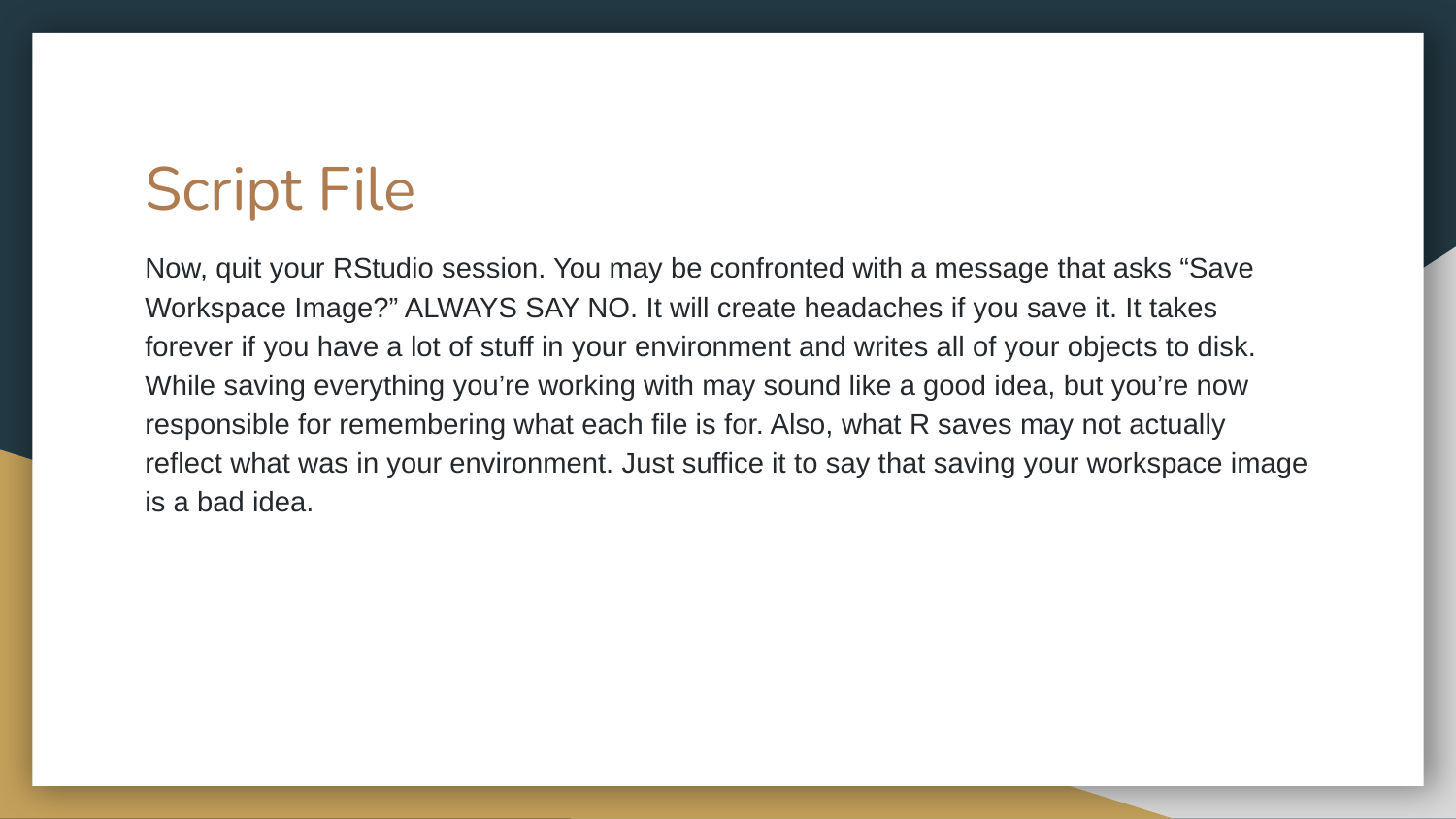

# Script File
Now, quit your RStudio session. You may be confronted with a message that asks “Save Workspace Image?” ALWAYS SAY NO. It will create headaches if you save it. It takes forever if you have a lot of stuff in your environment and writes all of your objects to disk. While saving everything you’re working with may sound like a good idea, but you’re now responsible for remembering what each file is for. Also, what R saves may not actually reflect what was in your environment. Just suffice it to say that saving your workspace image is a bad idea.